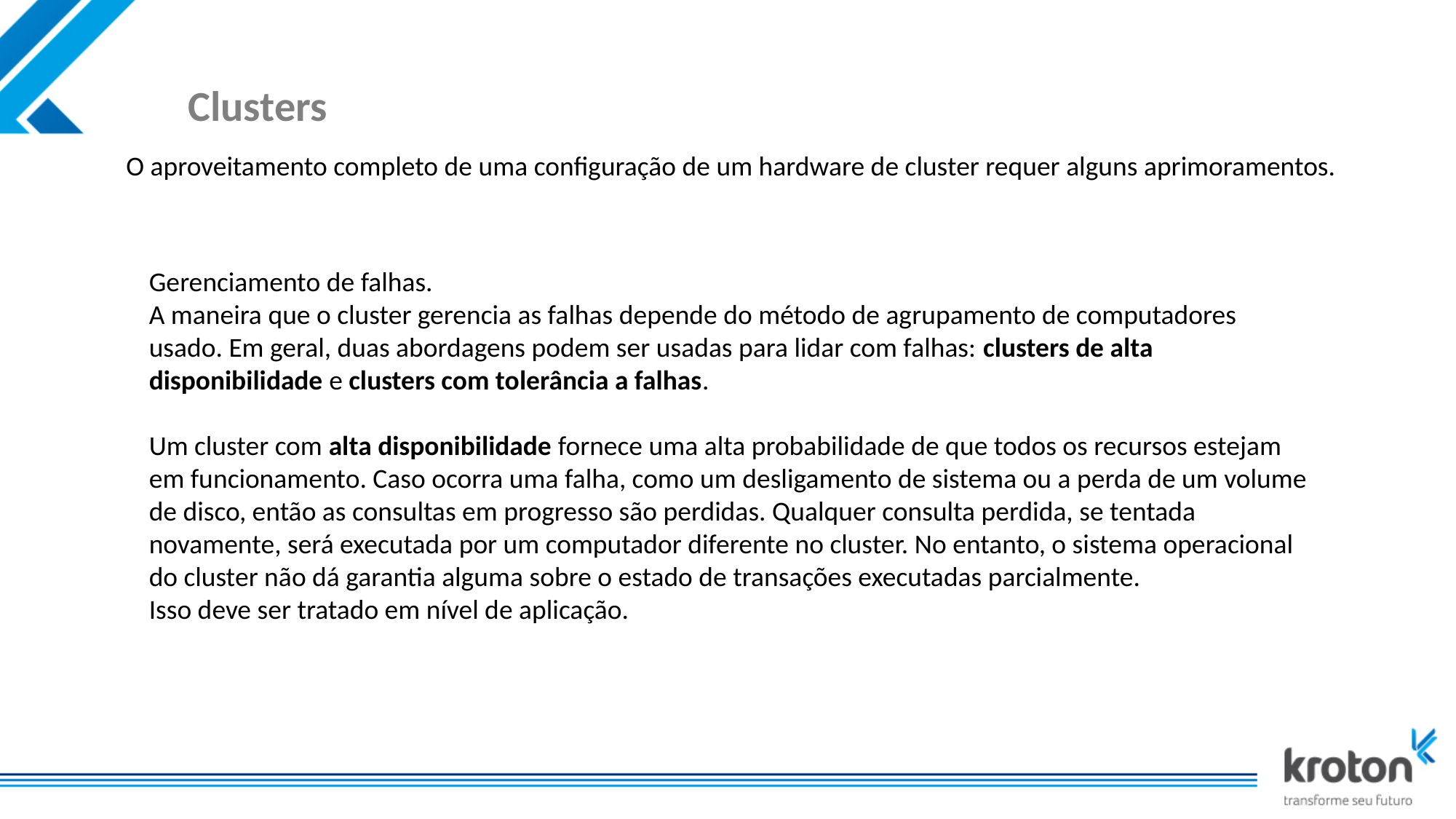

# Clusters
O aproveitamento completo de uma configuração de um hardware de cluster requer alguns aprimoramentos.
Gerenciamento de falhas.
A maneira que o cluster gerencia as falhas depende do método de agrupamento de computadores usado. Em geral, duas abordagens podem ser usadas para lidar com falhas: clusters de alta disponibilidade e clusters com tolerância a falhas.

Um cluster com alta disponibilidade fornece uma alta probabilidade de que todos os recursos estejam em funcionamento. Caso ocorra uma falha, como um desligamento de sistema ou a perda de um volume de disco, então as consultas em progresso são perdidas. Qualquer consulta perdida, se tentada novamente, será executada por um computador diferente no cluster. No entanto, o sistema operacional do cluster não dá garantia alguma sobre o estado de transações executadas parcialmente.
Isso deve ser tratado em nível de aplicação.